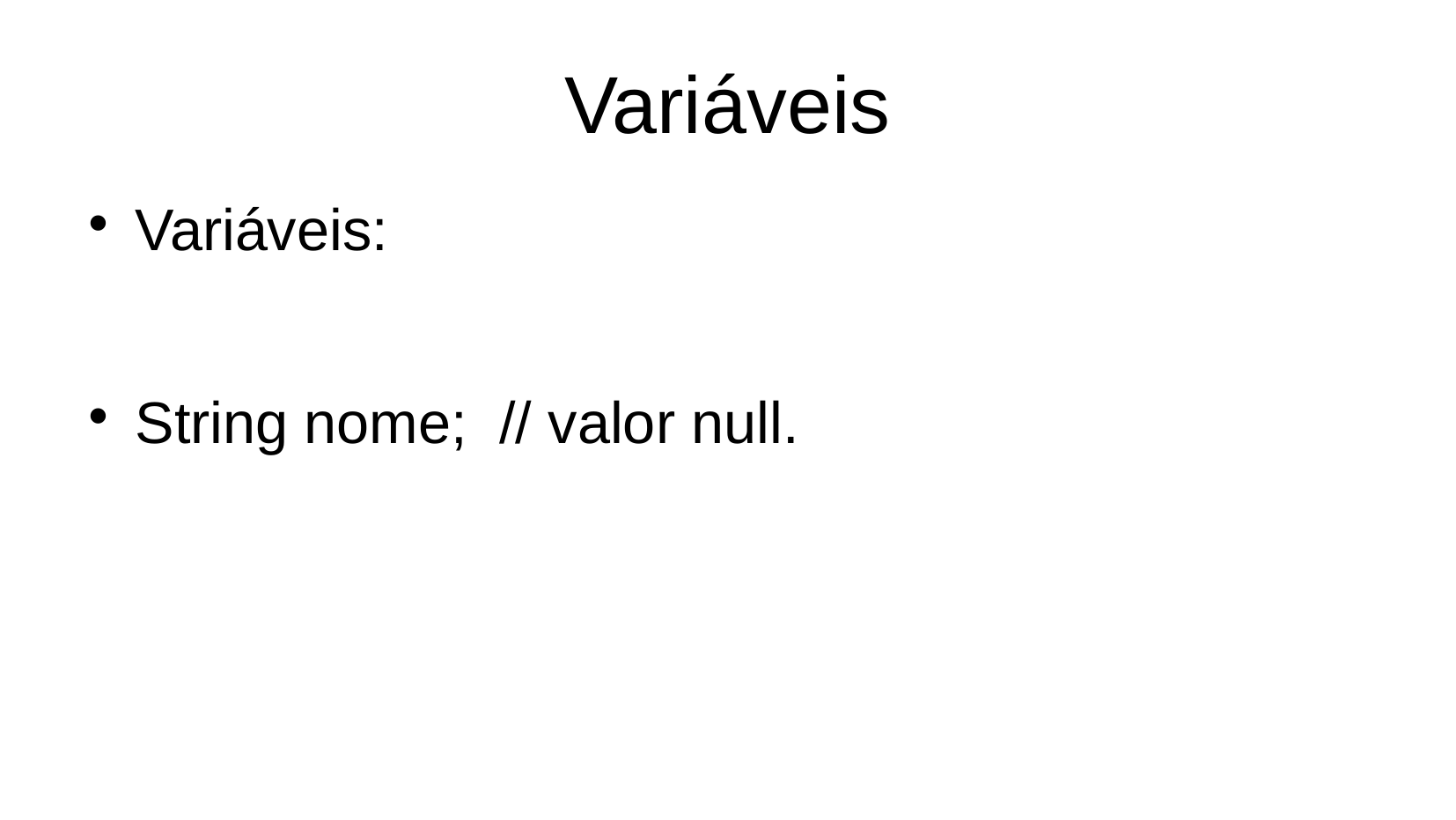

Variáveis
Variáveis:

String nome;  // valor null.